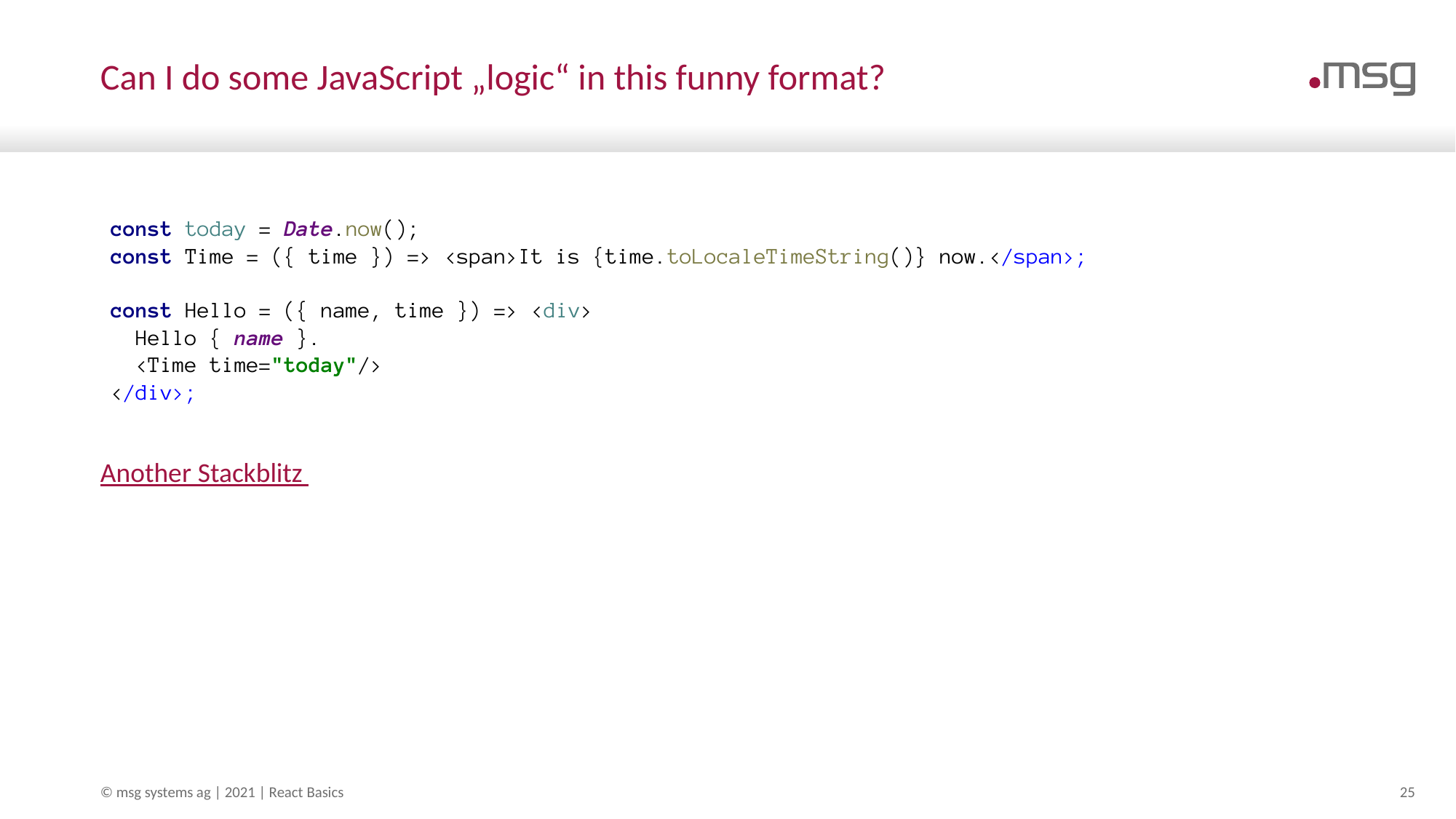

# Can I do some JavaScript „logic“ in this funny format?
const today = Date.now();
const Time = ({ time }) => <span>It is {time.toLocaleTimeString()} now.</span>;
const Hello = ({ name, time }) => <div>
  Hello { name }.
  <Time time="today"/>
</div>;
Another Stackblitz
© msg systems ag | 2021 | React Basics
25